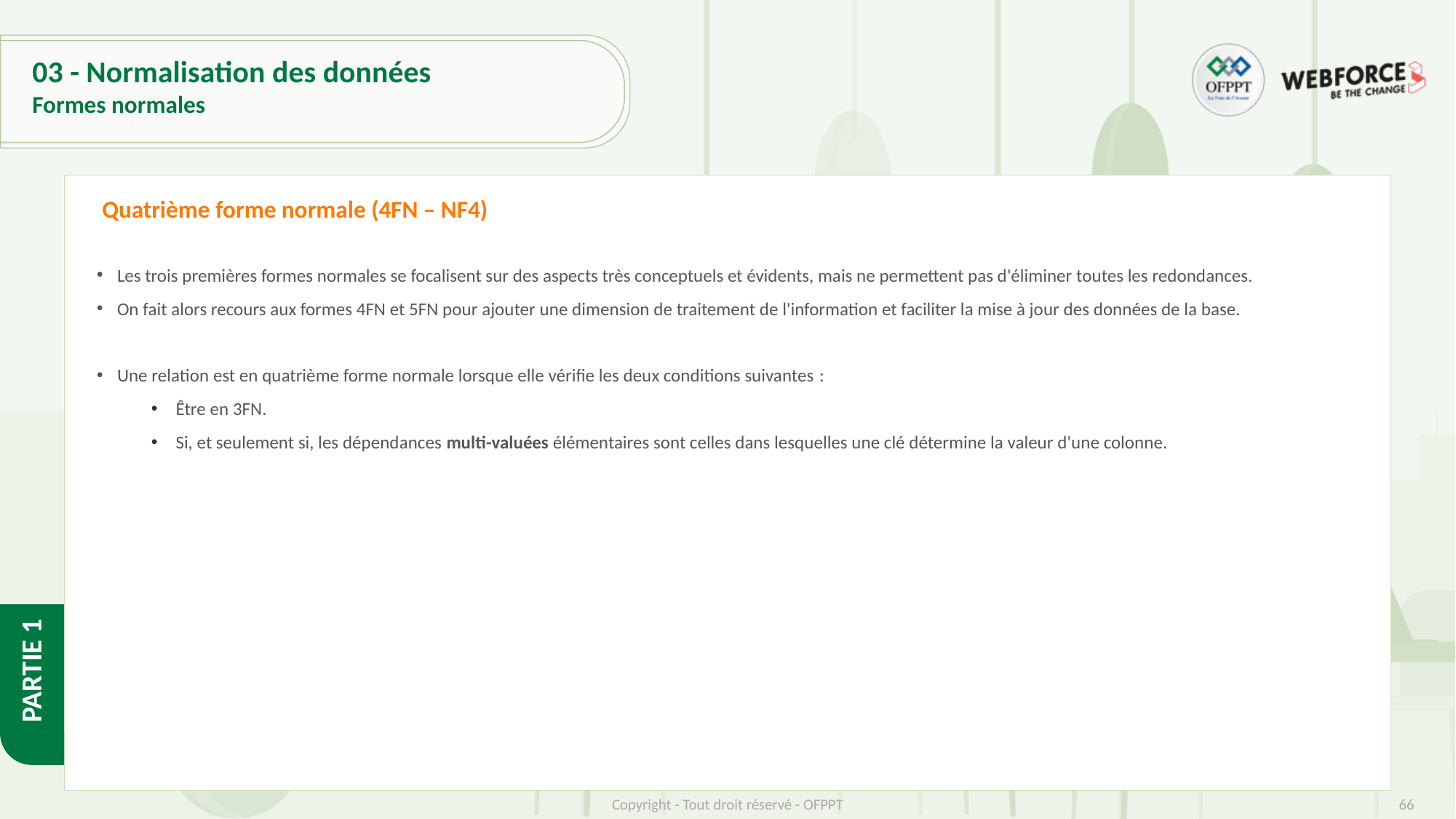

# 03 - Normalisation des données
Formes normales
 Quatrième forme normale (4FN – NF4)
Les trois premières formes normales se focalisent sur des aspects très conceptuels et évidents, mais ne permettent pas d'éliminer toutes les redondances.
On fait alors recours aux formes 4FN et 5FN pour ajouter une dimension de traitement de l'information et faciliter la mise à jour des données de la base.

Une relation est en quatrième forme normale lorsque elle vérifie les deux conditions suivantes :
 Être en 3FN.
 Si, et seulement si, les dépendances multi-valuées élémentaires sont celles dans lesquelles une clé détermine la valeur d'une colonne.